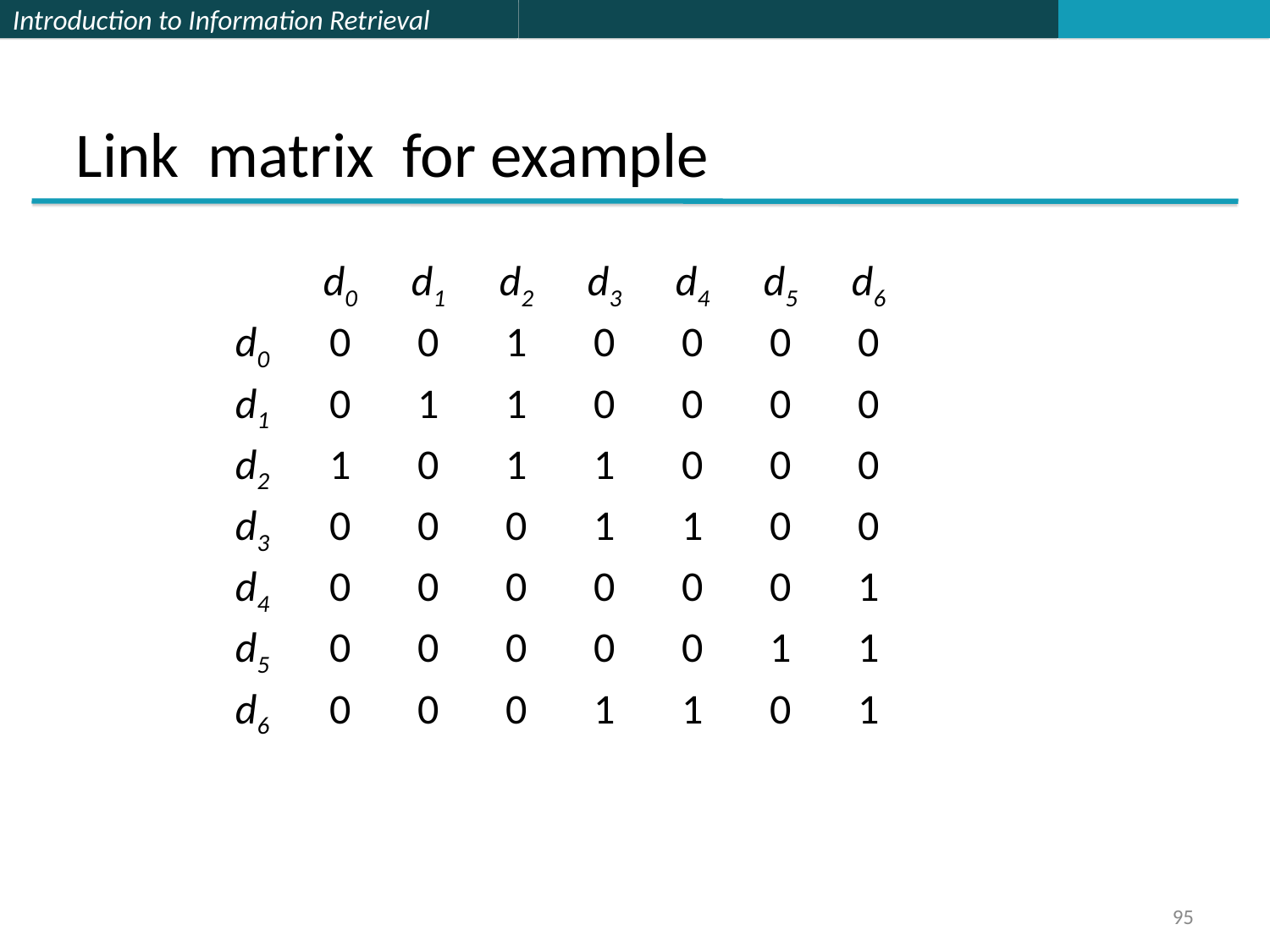

Link  matrix  for example
|  | d0 | d1 | d2 | d3 | d4 | d5 | d6 |
| --- | --- | --- | --- | --- | --- | --- | --- |
| d0 | 0 | 0 | 1 | 0 | 0 | 0 | 0 |
| d1 | 0 | 1 | 1 | 0 | 0 | 0 | 0 |
| d2 | 1 | 0 | 1 | 1 | 0 | 0 | 0 |
| d3 | 0 | 0 | 0 | 1 | 1 | 0 | 0 |
| d4 | 0 | 0 | 0 | 0 | 0 | 0 | 1 |
| d5 | 0 | 0 | 0 | 0 | 0 | 1 | 1 |
| d6 | 0 | 0 | 0 | 1 | 1 | 0 | 1 |
95